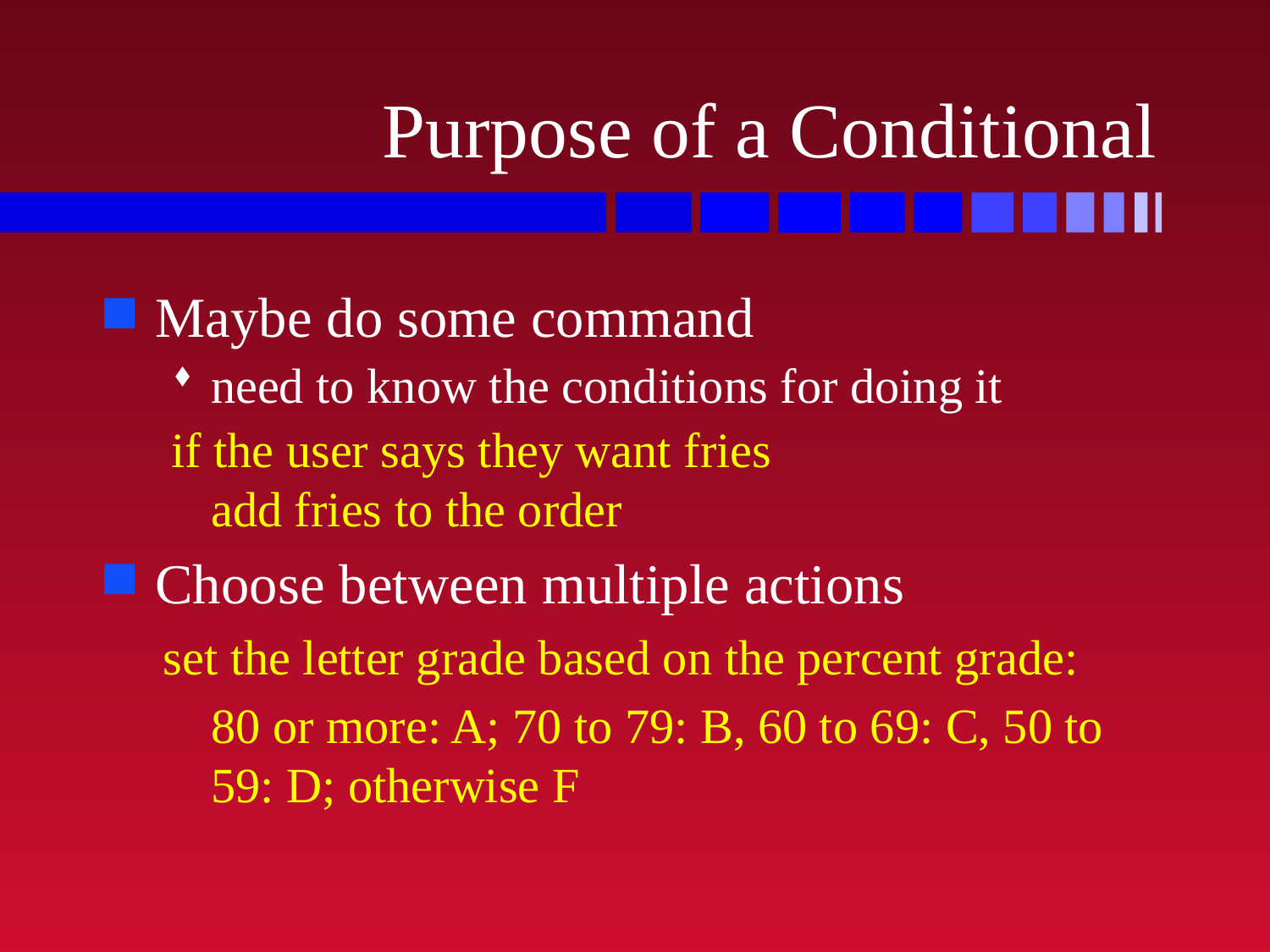

# Purpose of a Conditional
Maybe do some command
need to know the conditions for doing it
if the user says they want fries
add fries to the order
Choose between multiple actions
set the letter grade based on the percent grade:
	80 or more: A; 70 to 79: B, 60 to 69: C, 50 to 59: D; otherwise F